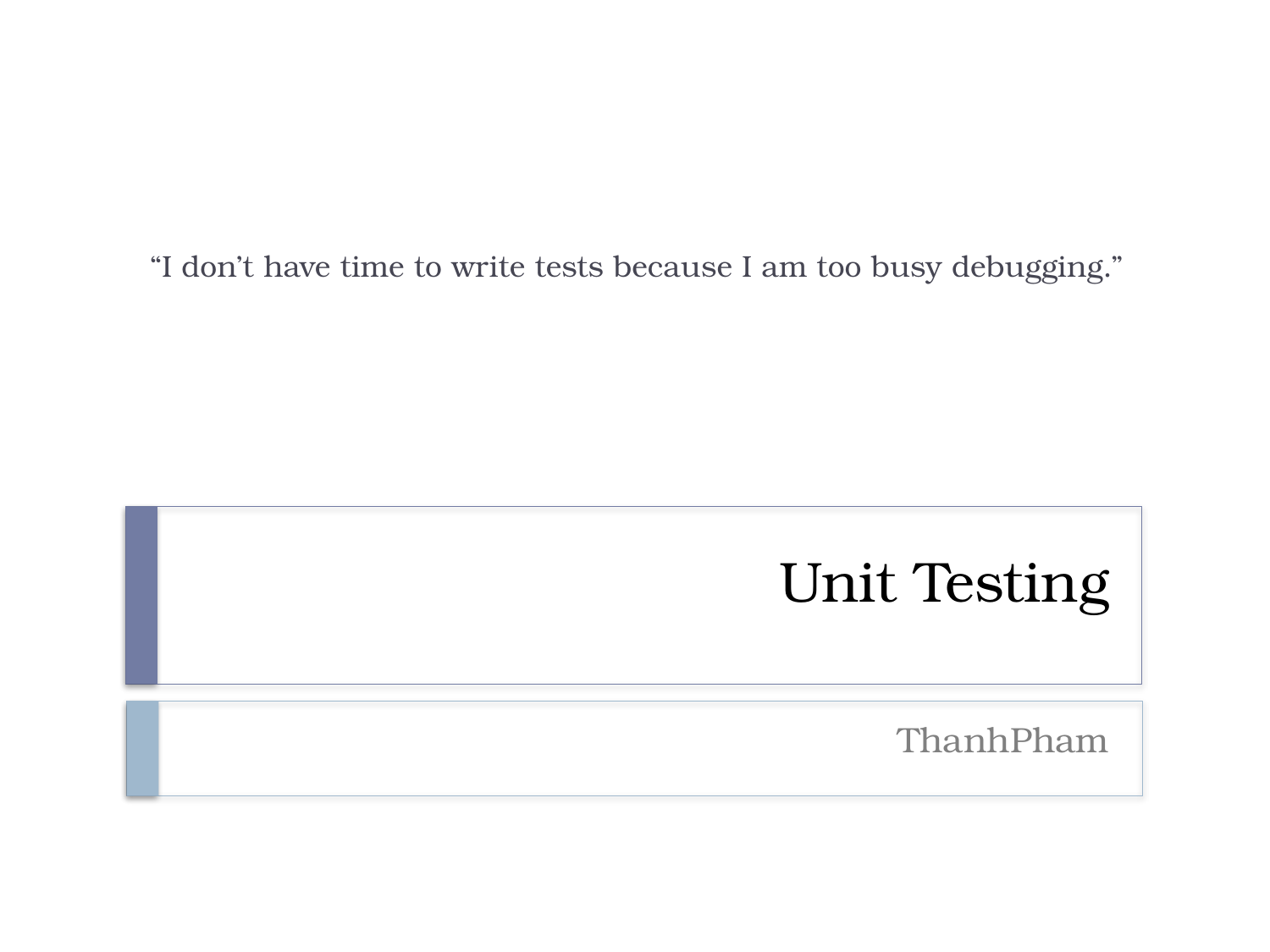

“I don’t have time to write tests because I am too busy debugging.”
# Unit Testing
ThanhPham